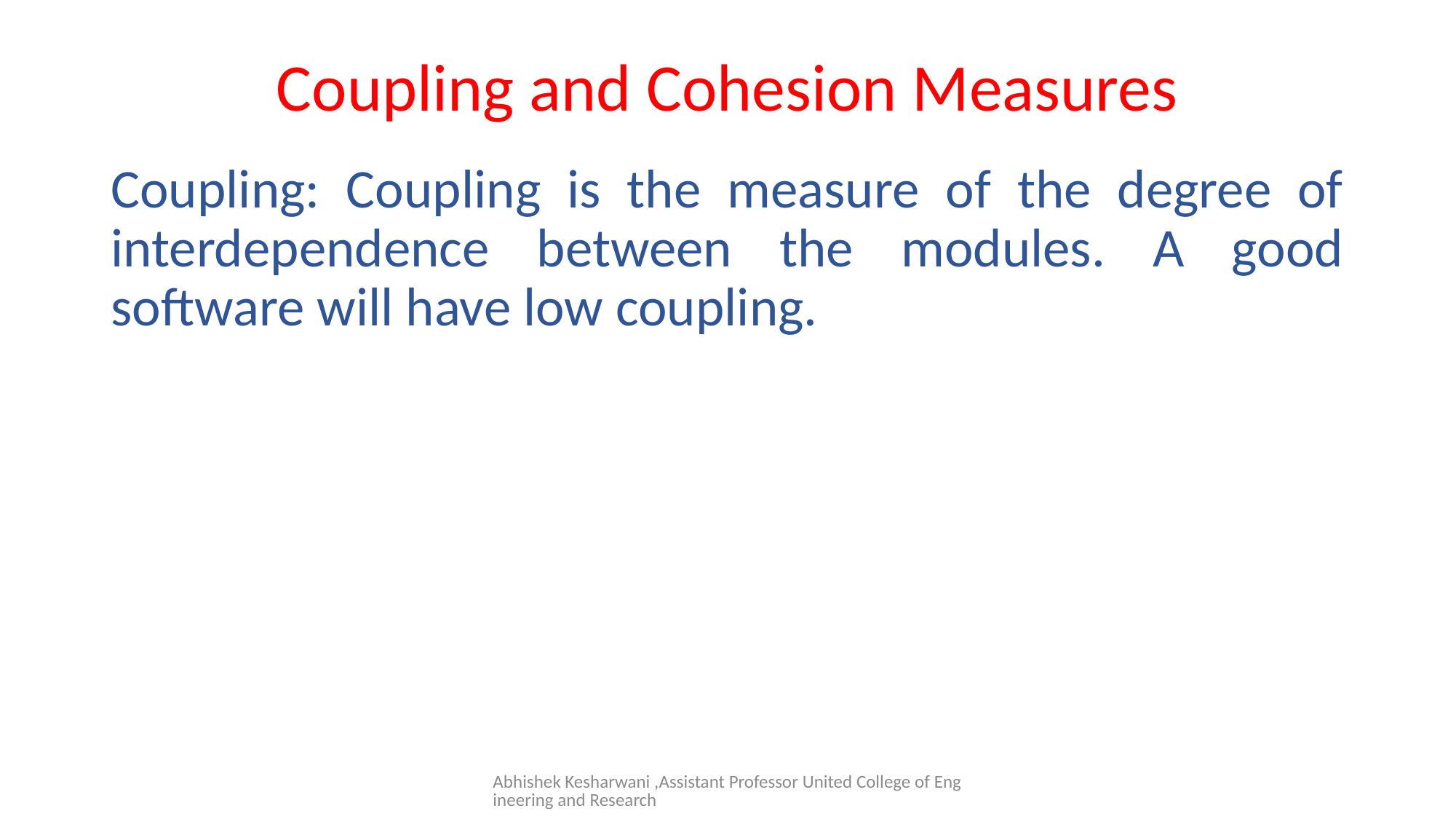

# Coupling and Cohesion Measures
Coupling: Coupling is the measure of the degree of interdependence between the modules. A good software will have low coupling.
Abhishek Kesharwani ,Assistant Professor United College of Engineering and Research